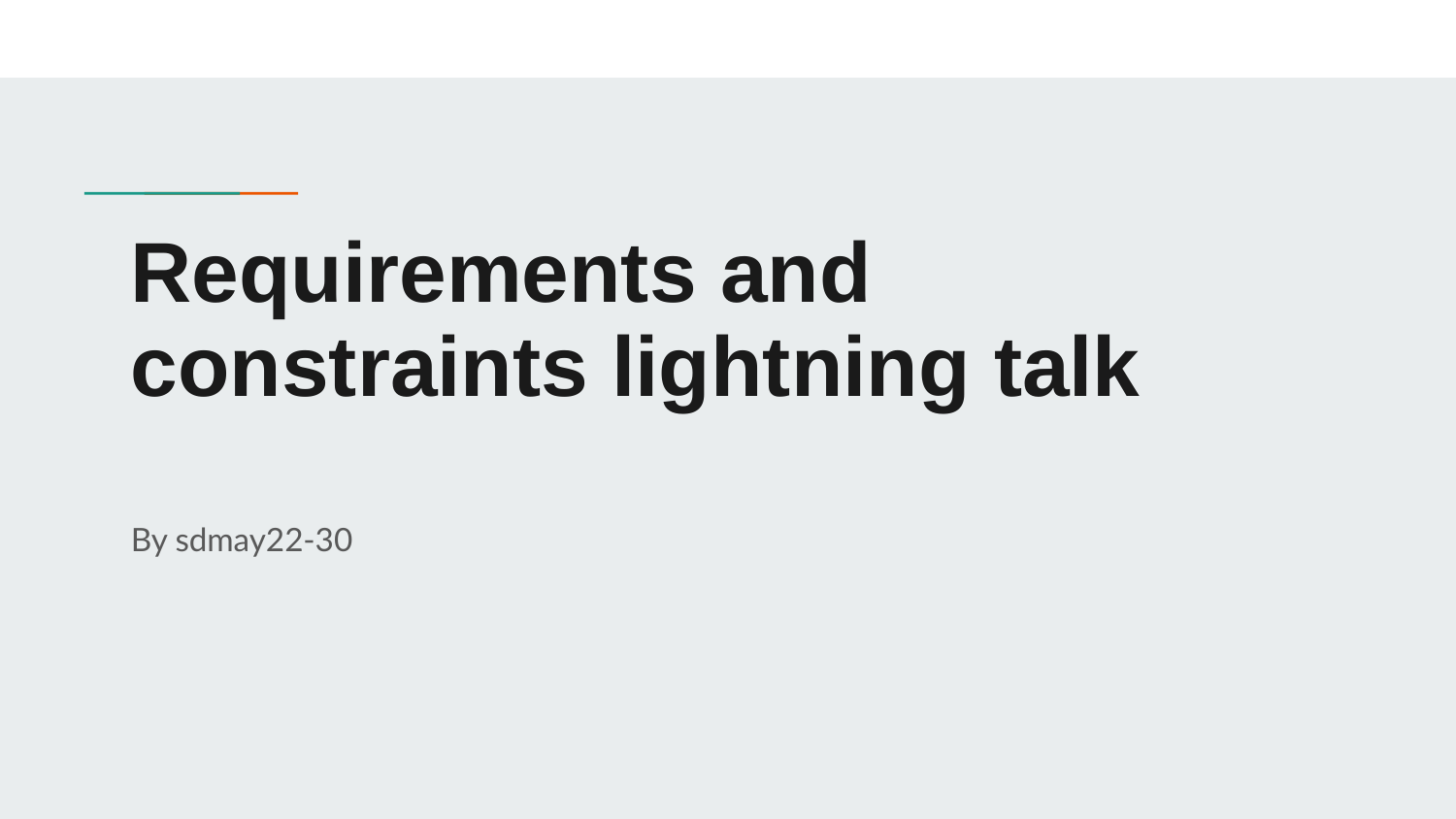

# Requirements and constraints lightning talk
By sdmay22-30